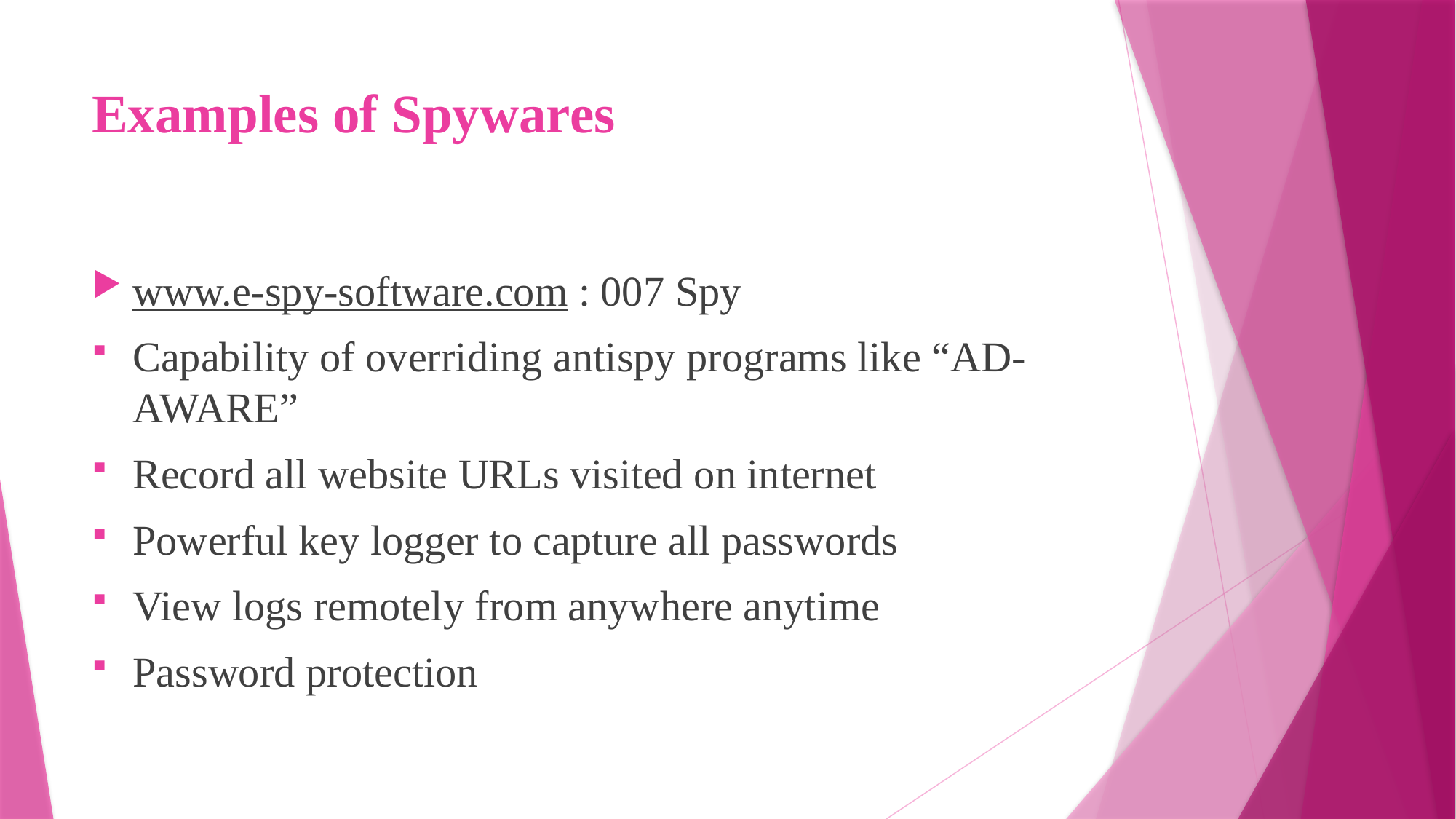

# Examples of Spywares
www.e-spy-software.com : 007 Spy
Capability of overriding antispy programs like “AD-AWARE”
Record all website URLs visited on internet
Powerful key logger to capture all passwords
View logs remotely from anywhere anytime
Password protection